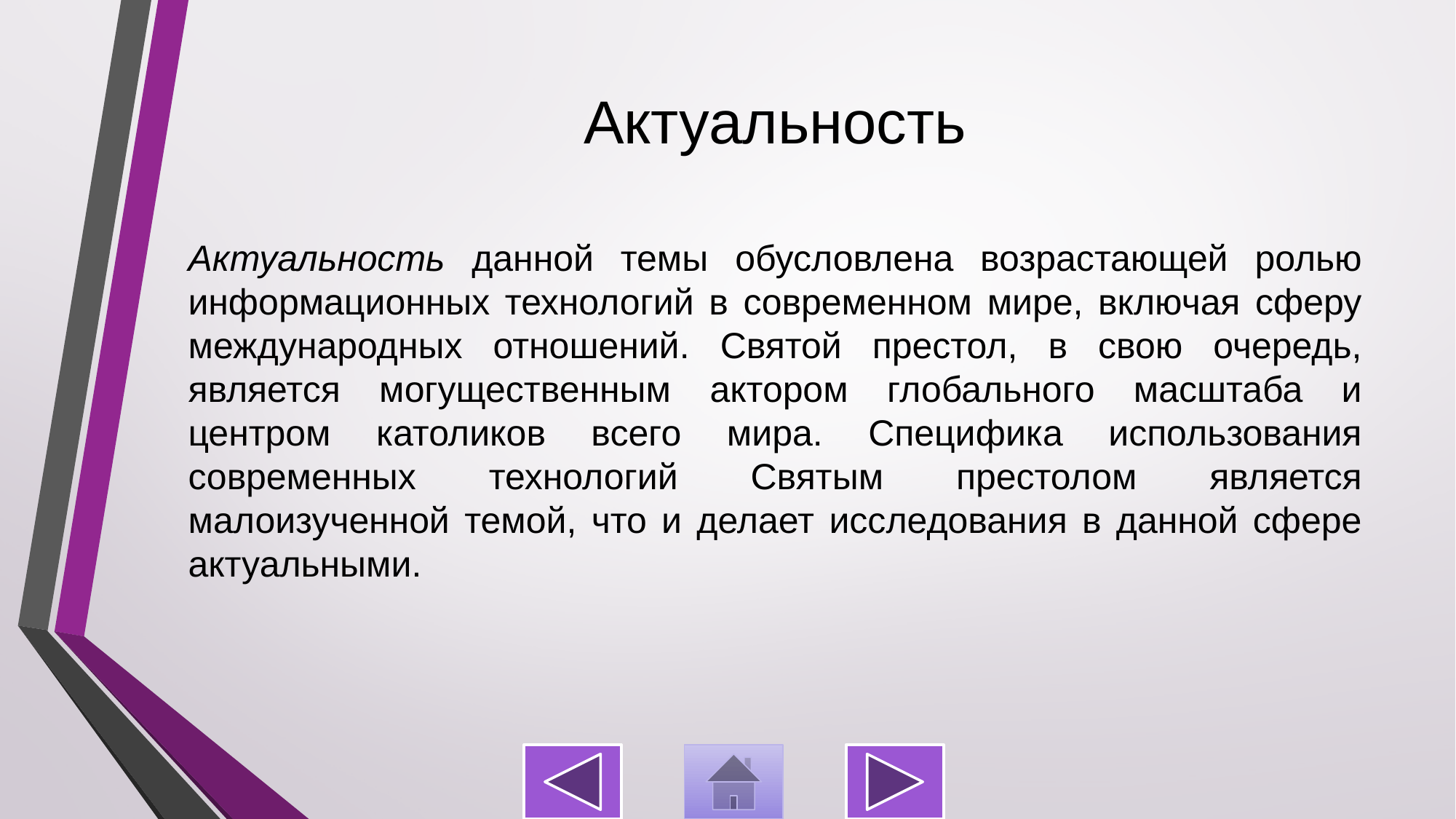

# Актуальность
Актуальность данной темы обусловлена возрастающей ролью информационных технологий в современном мире, включая сферу международных отношений. Святой престол, в свою очередь, является могущественным актором глобального масштаба и центром католиков всего мира. Специфика использования современных технологий Святым престолом является малоизученной темой, что и делает исследования в данной сфере актуальными.